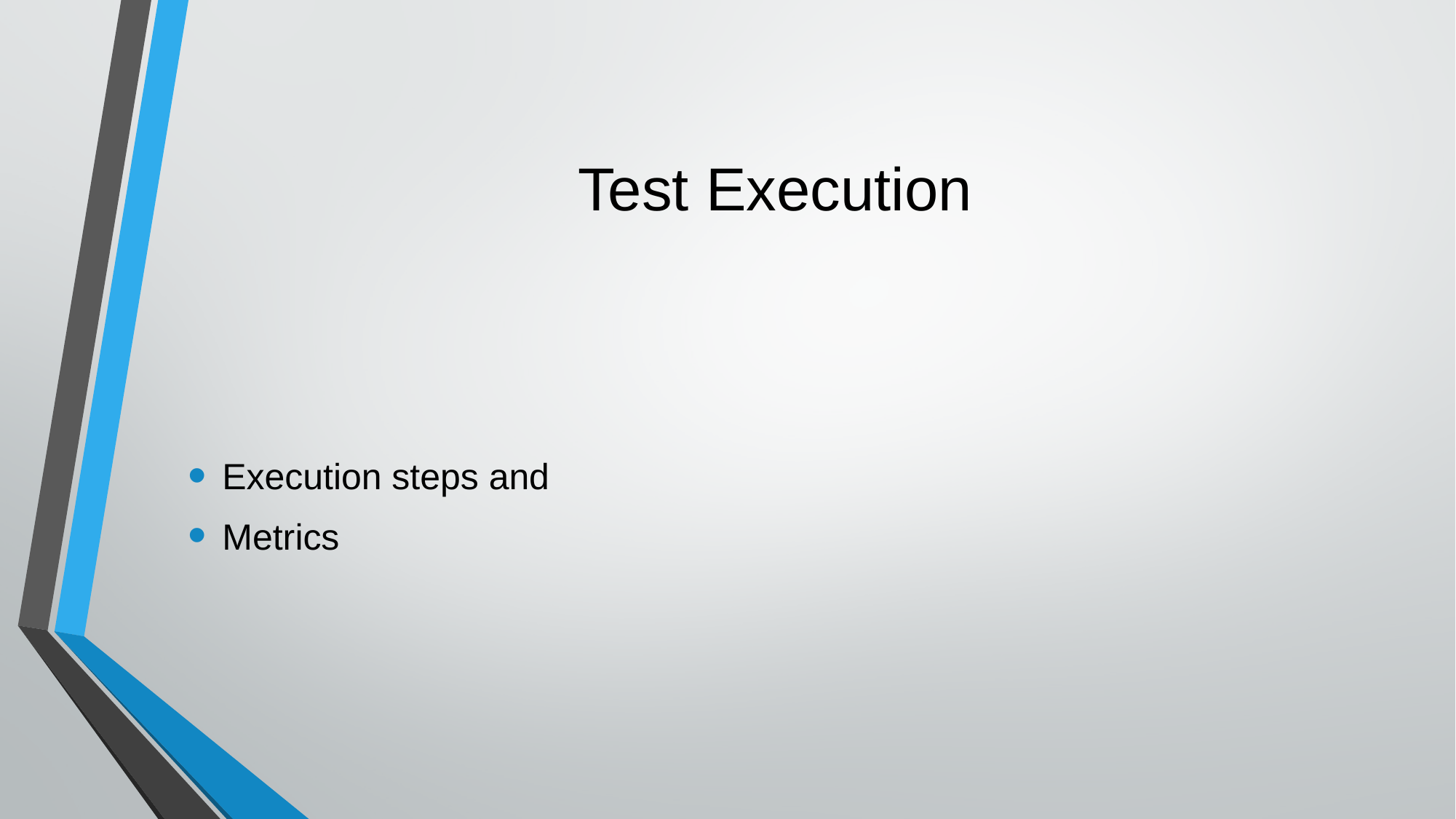

# Test Execution
Execution steps and
Metrics